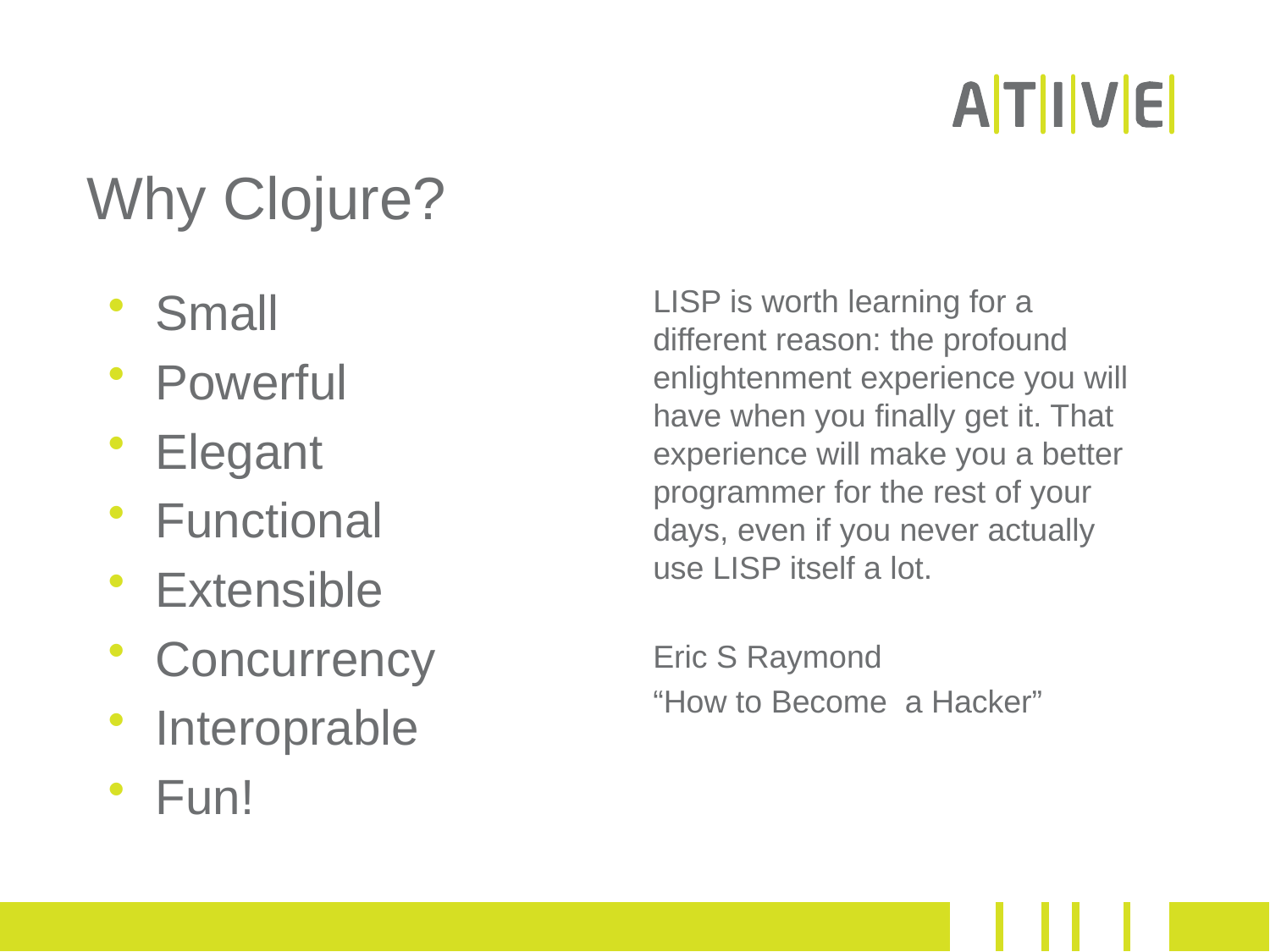

# Why Clojure?
Small
Powerful
Elegant
Functional
Extensible
Concurrency
Interoprable
Fun!
LISP is worth learning for a different reason: the profound enlightenment experience you will have when you finally get it. That experience will make you a better programmer for the rest of your days, even if you never actually use LISP itself a lot.

Eric S Raymond
“How to Become  a Hacker”